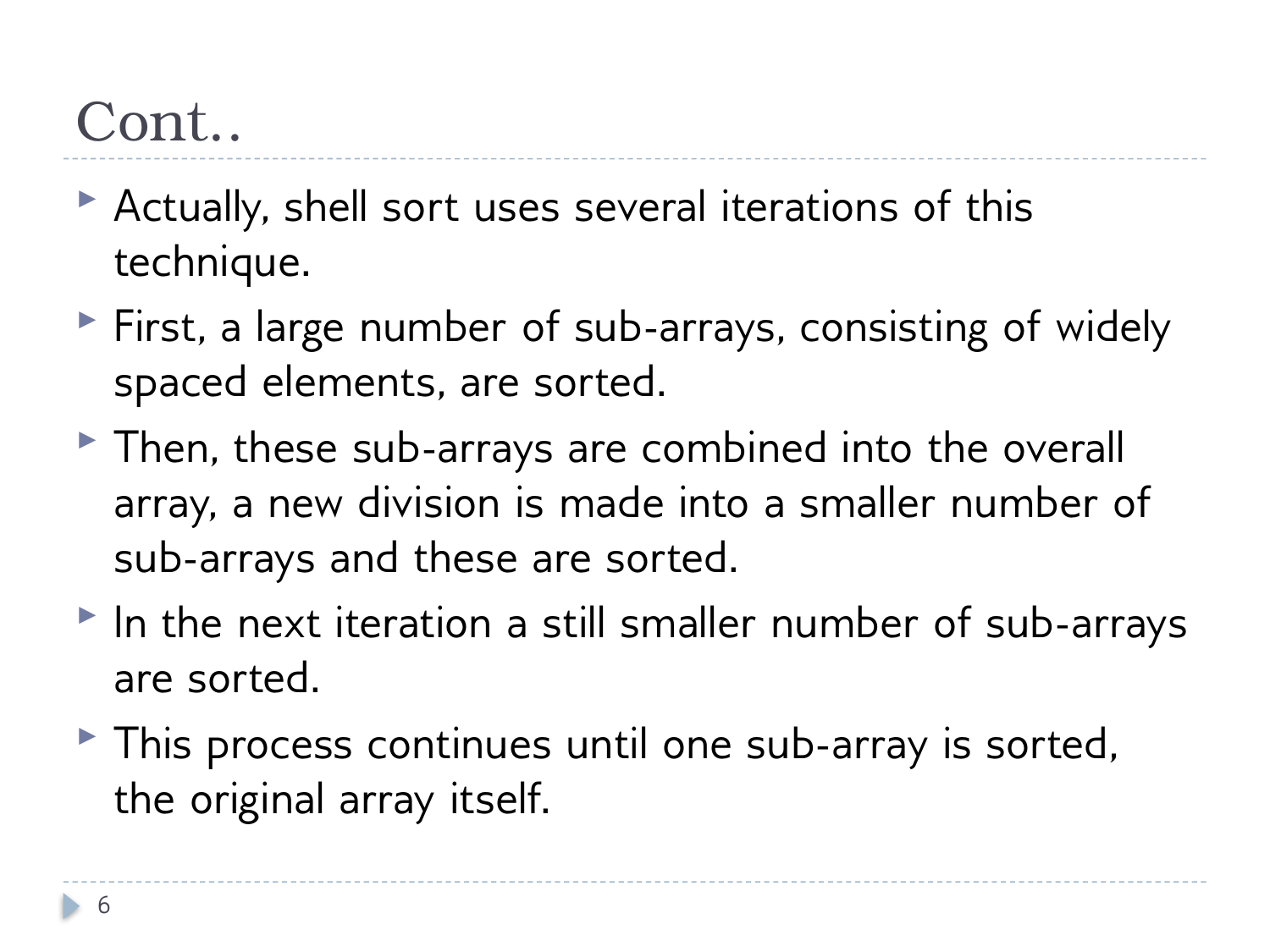

# Cont..
Actually, shell sort uses several iterations of this technique.
First, a large number of sub-arrays, consisting of widely spaced elements, are sorted.
Then, these sub-arrays are combined into the overall array, a new division is made into a smaller number of sub-arrays and these are sorted.
In the next iteration a still smaller number of sub-arrays are sorted.
This process continues until one sub-array is sorted, the original array itself.

6